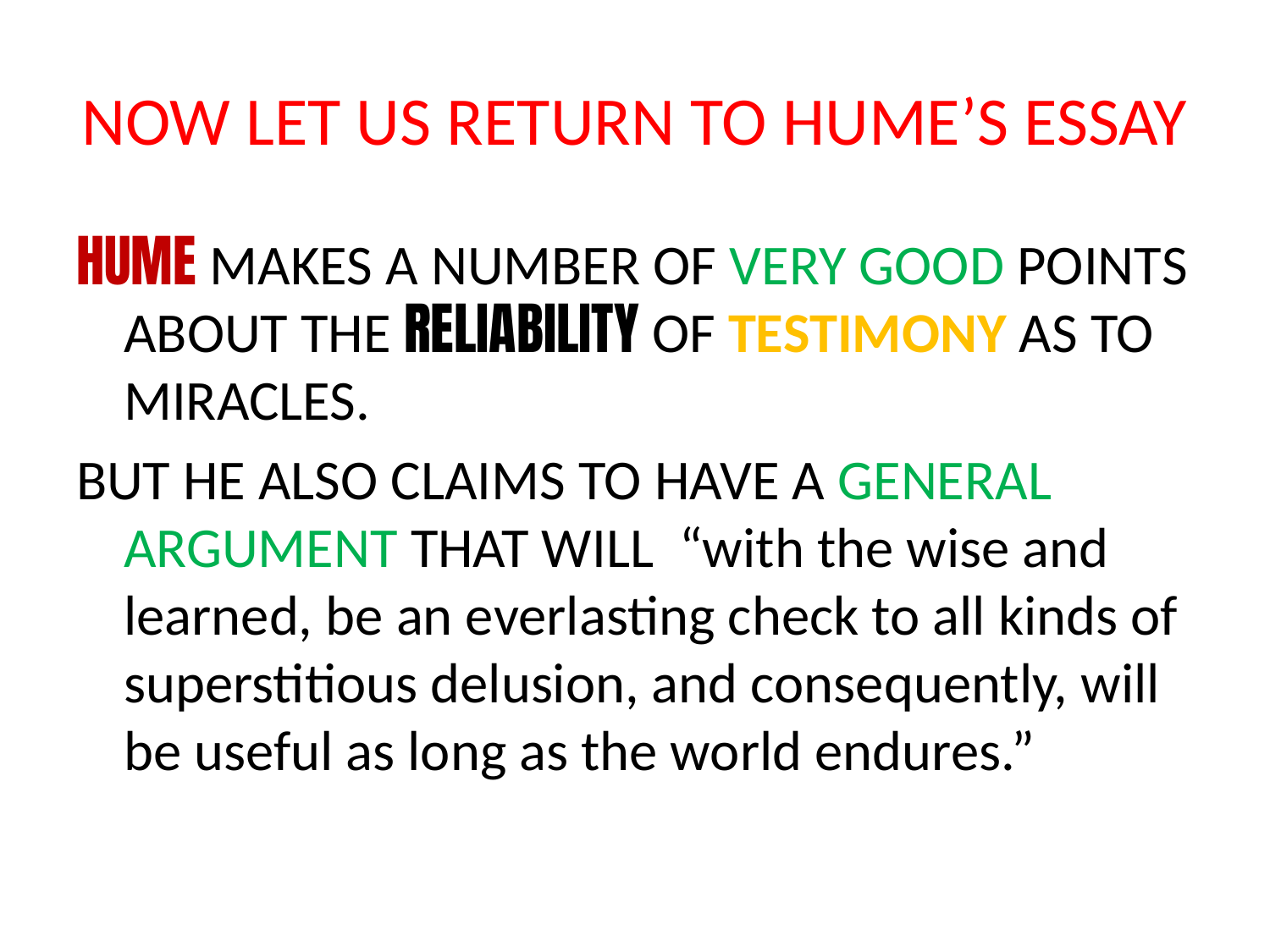

# NOW LET US RETURN TO HUME’S ESSAY
HUME MAKES A NUMBER OF VERY GOOD POINTS ABOUT THE RELIABILITY OF TESTIMONY AS TO MIRACLES.
BUT HE ALSO CLAIMS TO HAVE A GENERAL ARGUMENT THAT WILL  “with the wise and learned, be an everlasting check to all kinds of superstitious delusion, and consequently, will be useful as long as the world endures.”